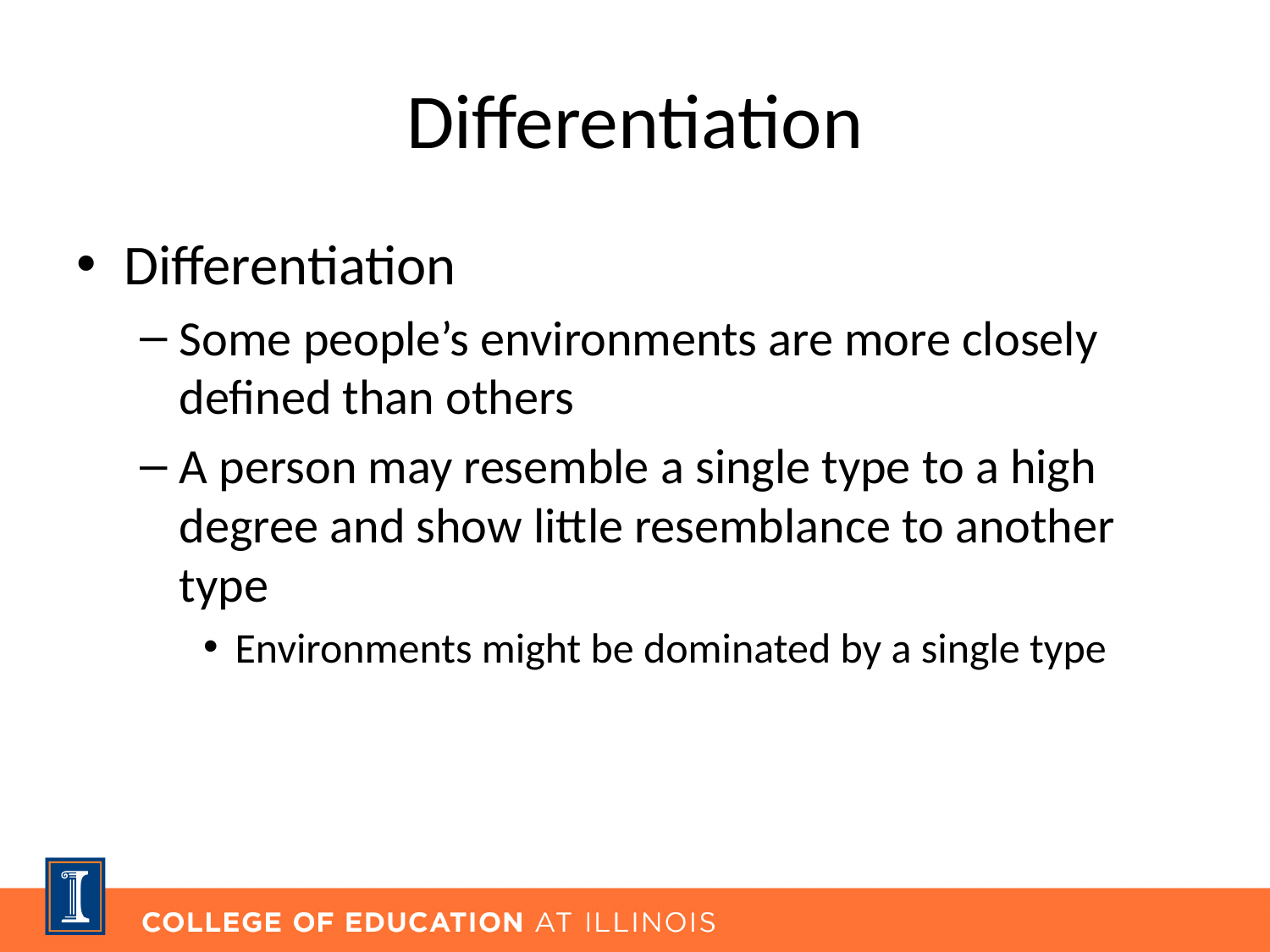

# Differentiation
Differentiation
Some people’s environments are more closely defined than others
A person may resemble a single type to a high degree and show little resemblance to another type
Environments might be dominated by a single type